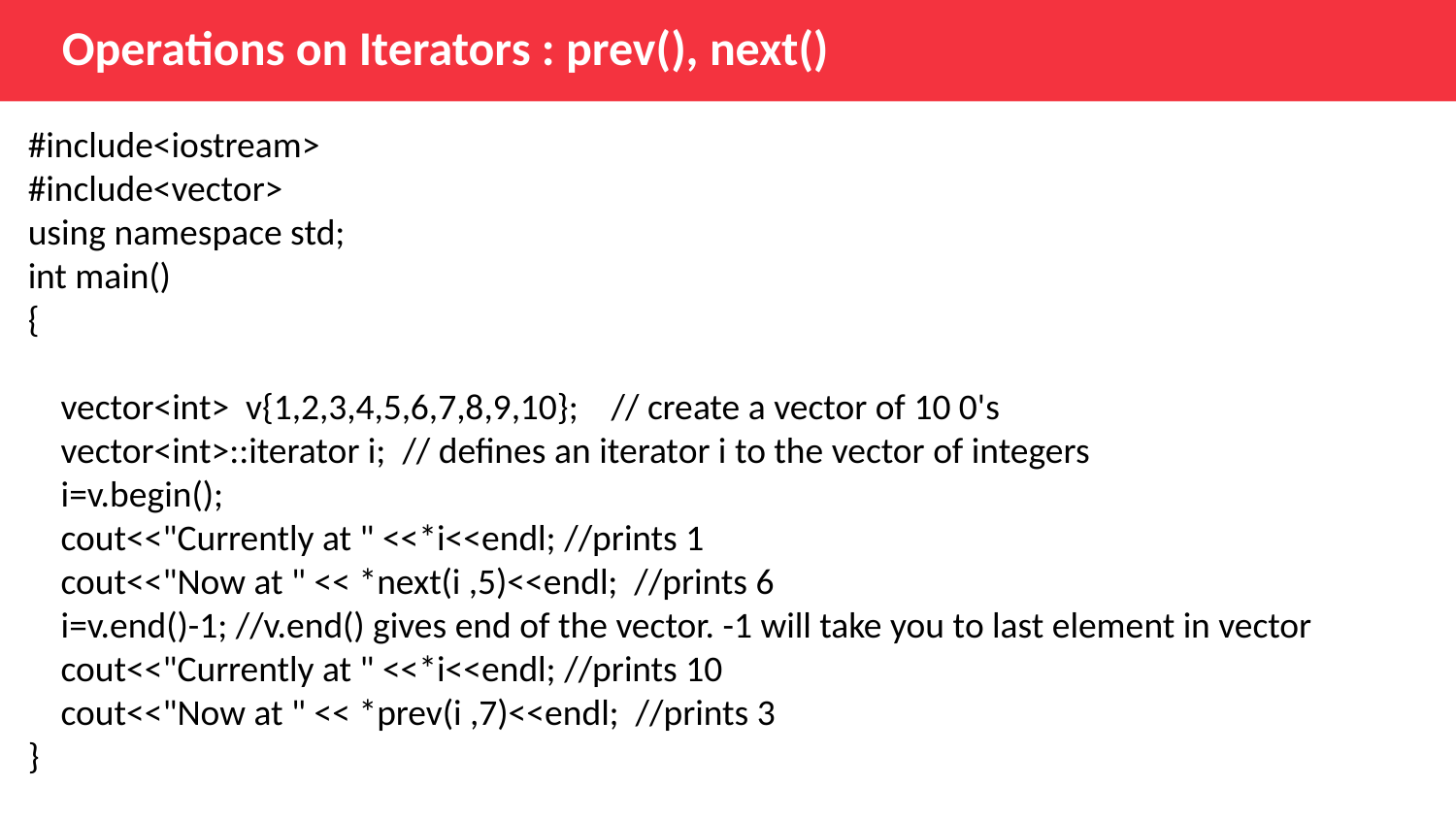

Operations on Iterators : prev(), next()
#include<iostream>
#include<vector>
using namespace std;
int main()
{

    vector<int>  v{1,2,3,4,5,6,7,8,9,10};    // create a vector of 10 0's
    vector<int>::iterator i;  // defines an iterator i to the vector of integers
    i=v.begin();
    cout<<"Currently at " <<*i<<endl; //prints 1
    cout<<"Now at " << *next(i ,5)<<endl;  //prints 6
    i=v.end()-1; //v.end() gives end of the vector. -1 will take you to last element in vector
    cout<<"Currently at " <<*i<<endl; //prints 10
    cout<<"Now at " << *prev(i ,7)<<endl;  //prints 3
}